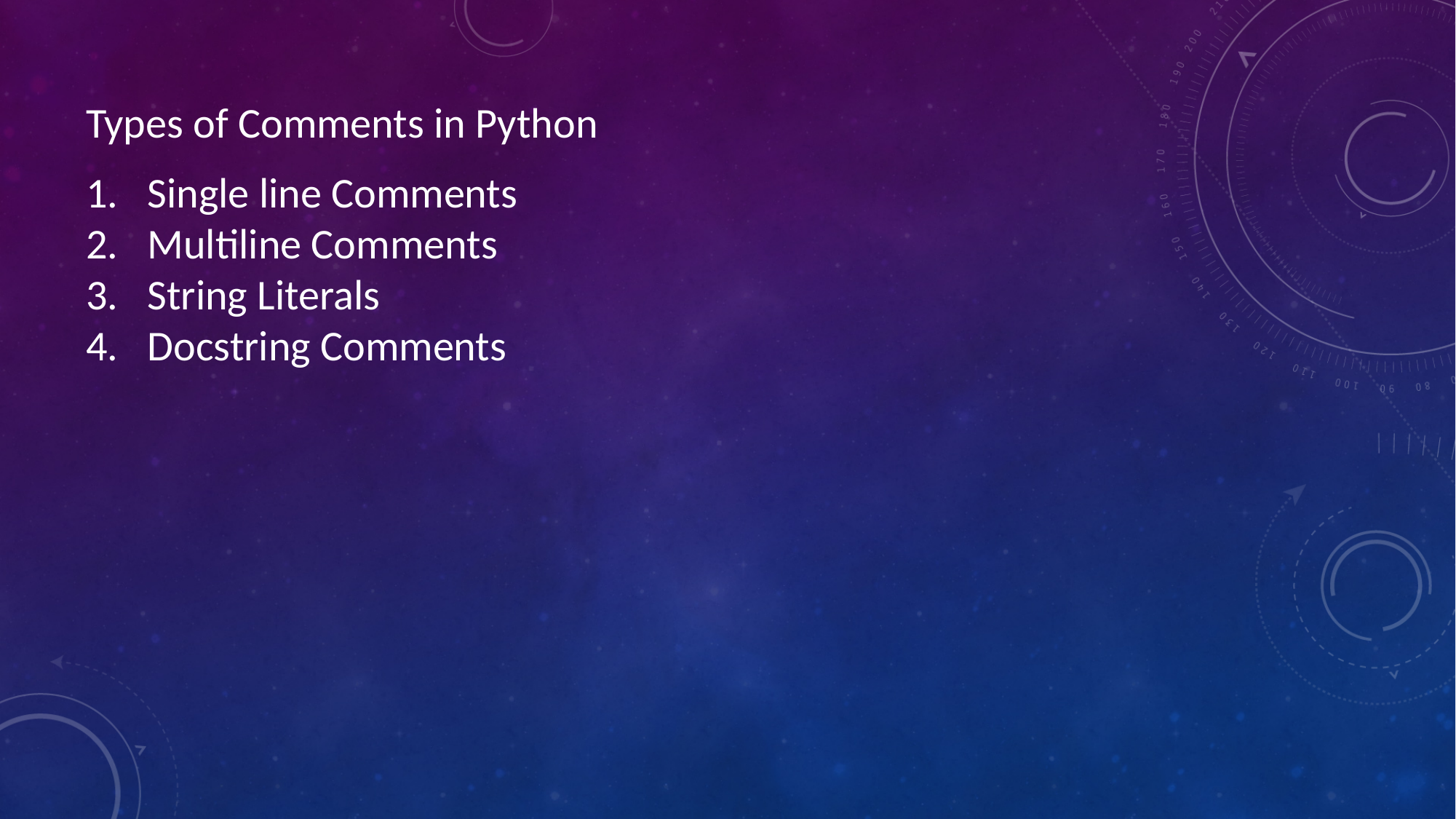

Types of Comments in Python

Single line Comments
Multiline Comments
String Literals
Docstring Comments